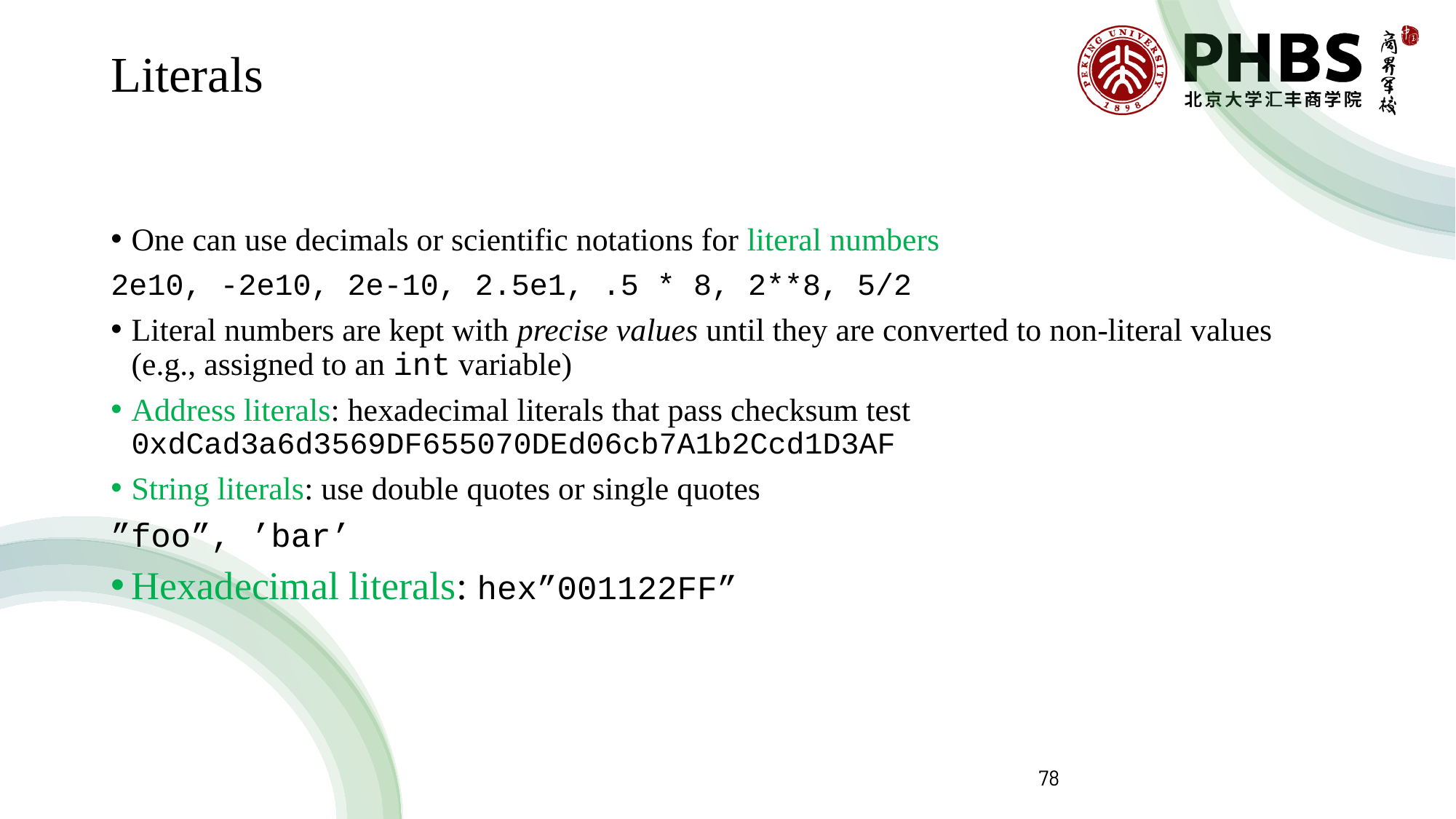

# Literals
One can use decimals or scientific notations for literal numbers
2e10, -2e10, 2e-10, 2.5e1, .5 * 8, 2**8, 5/2
Literal numbers are kept with precise values until they are converted to non-literal values (e.g., assigned to an int variable)
Address literals: hexadecimal literals that pass checksum test 0xdCad3a6d3569DF655070DEd06cb7A1b2Ccd1D3AF
String literals: use double quotes or single quotes
”foo”, ’bar’
Hexadecimal literals: hex”001122FF”

78